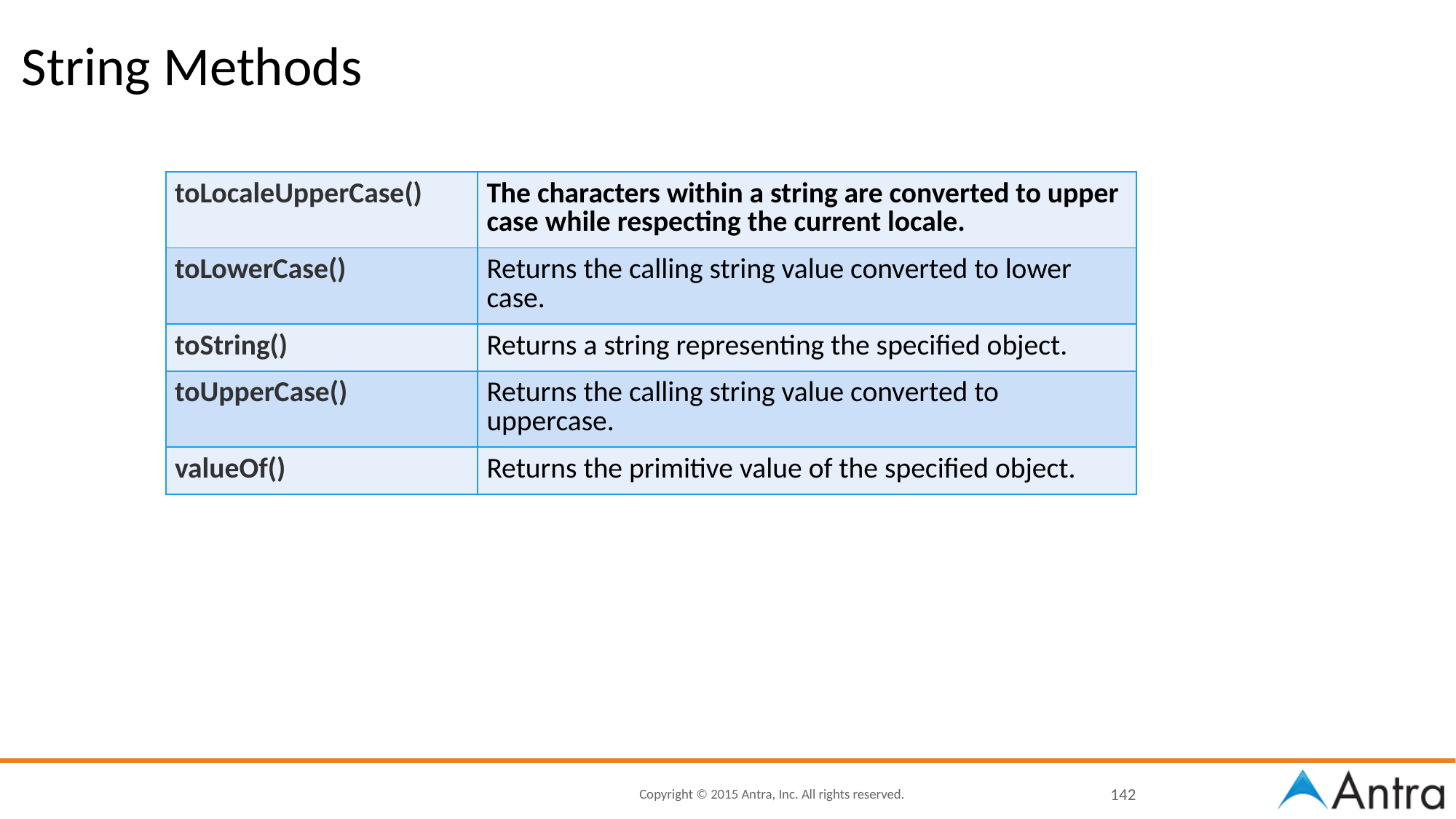

# String Methods
| toLocaleUpperCase() | The characters within a string are converted to upper case while respecting the current locale. |
| --- | --- |
| toLowerCase() | Returns the calling string value converted to lower case. |
| toString() | Returns a string representing the specified object. |
| toUpperCase() | Returns the calling string value converted to uppercase. |
| valueOf() | Returns the primitive value of the specified object. |
142